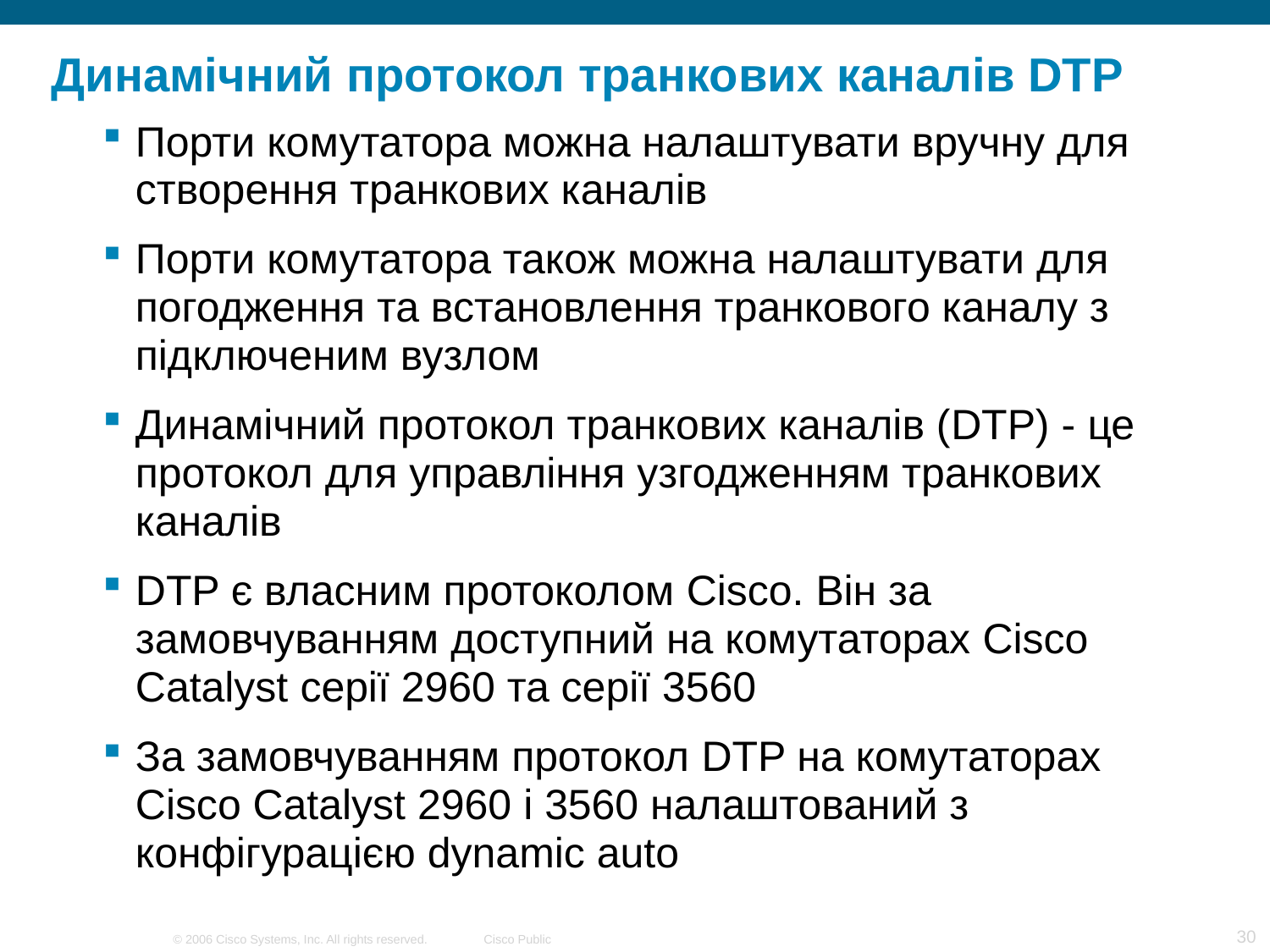

# Динамічний протокол транкових каналів DTP
Порти комутатора можна налаштувати вручну для створення транкових каналів
Порти комутатора також можна налаштувати для погодження та встановлення транкового каналу з підключеним вузлом
Динамічний протокол транкових каналів (DTP) - це протокол для управління узгодженням транкових каналів
DTP є власним протоколом Cisco. Він за замовчуванням доступний на комутаторах Cisco Catalyst серії 2960 та серії 3560
За замовчуванням протокол DTP на комутаторах Cisco Catalyst 2960 і 3560 налаштований з конфігурацією dynamic auto